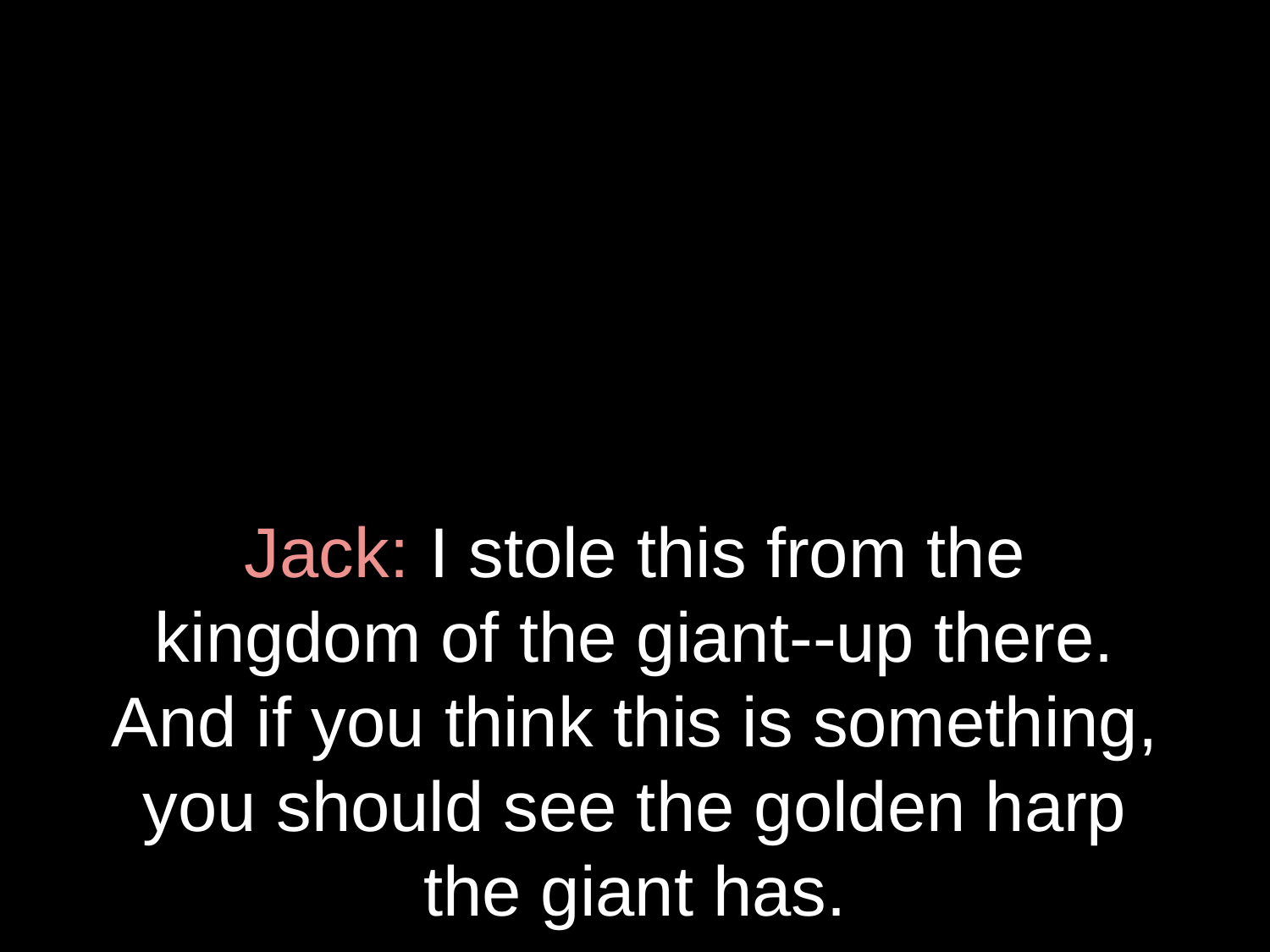

# Jack: I stole this from the kingdom of the giant--up there. And if you think this is something, you should see the golden harp the giant has.